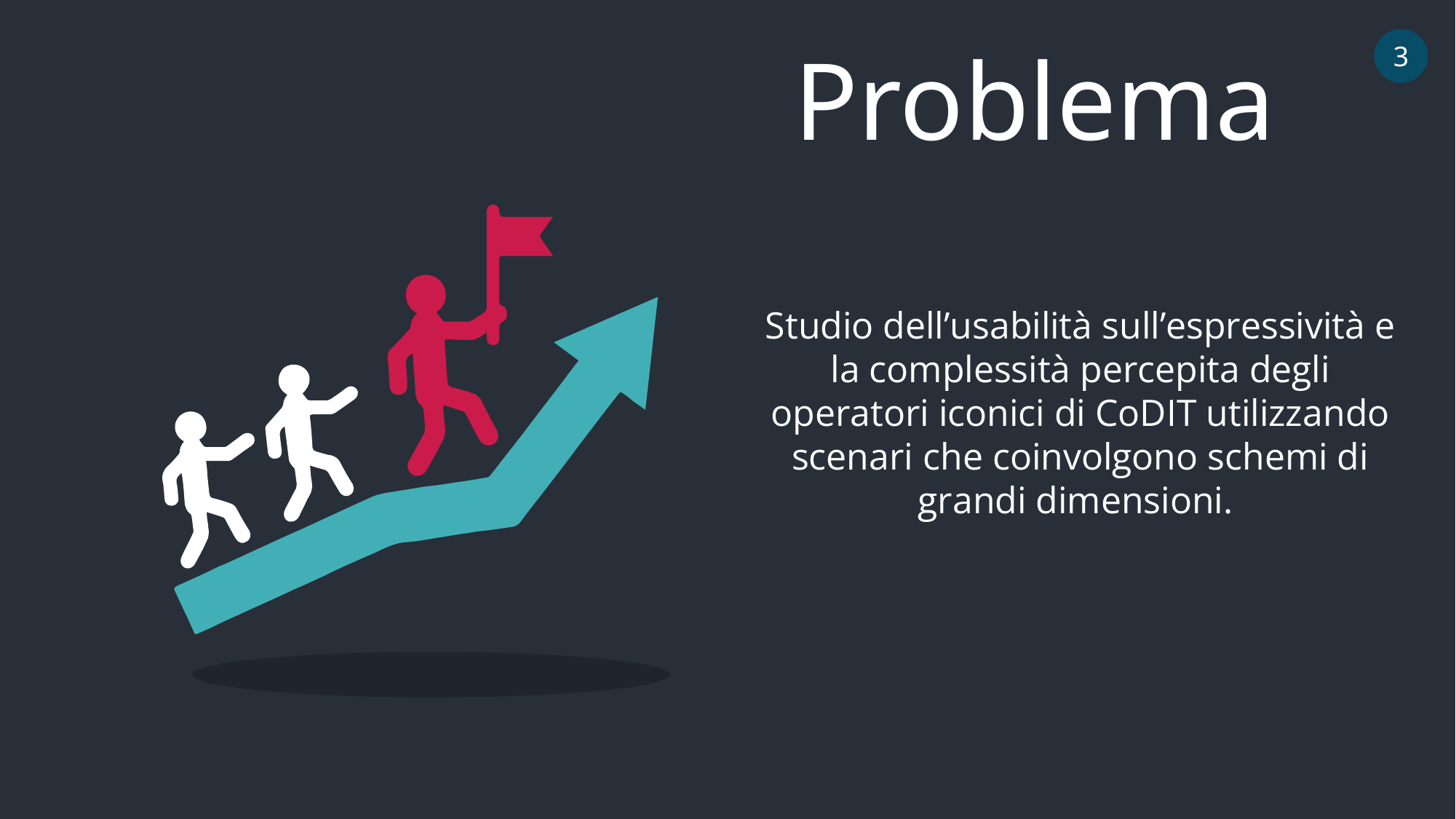

Problema
3

Studio dell’usabilità sull’espressività e la complessità percepita degli operatori iconici di CoDIT utilizzando scenari che coinvolgono schemi di grandi dimensioni.